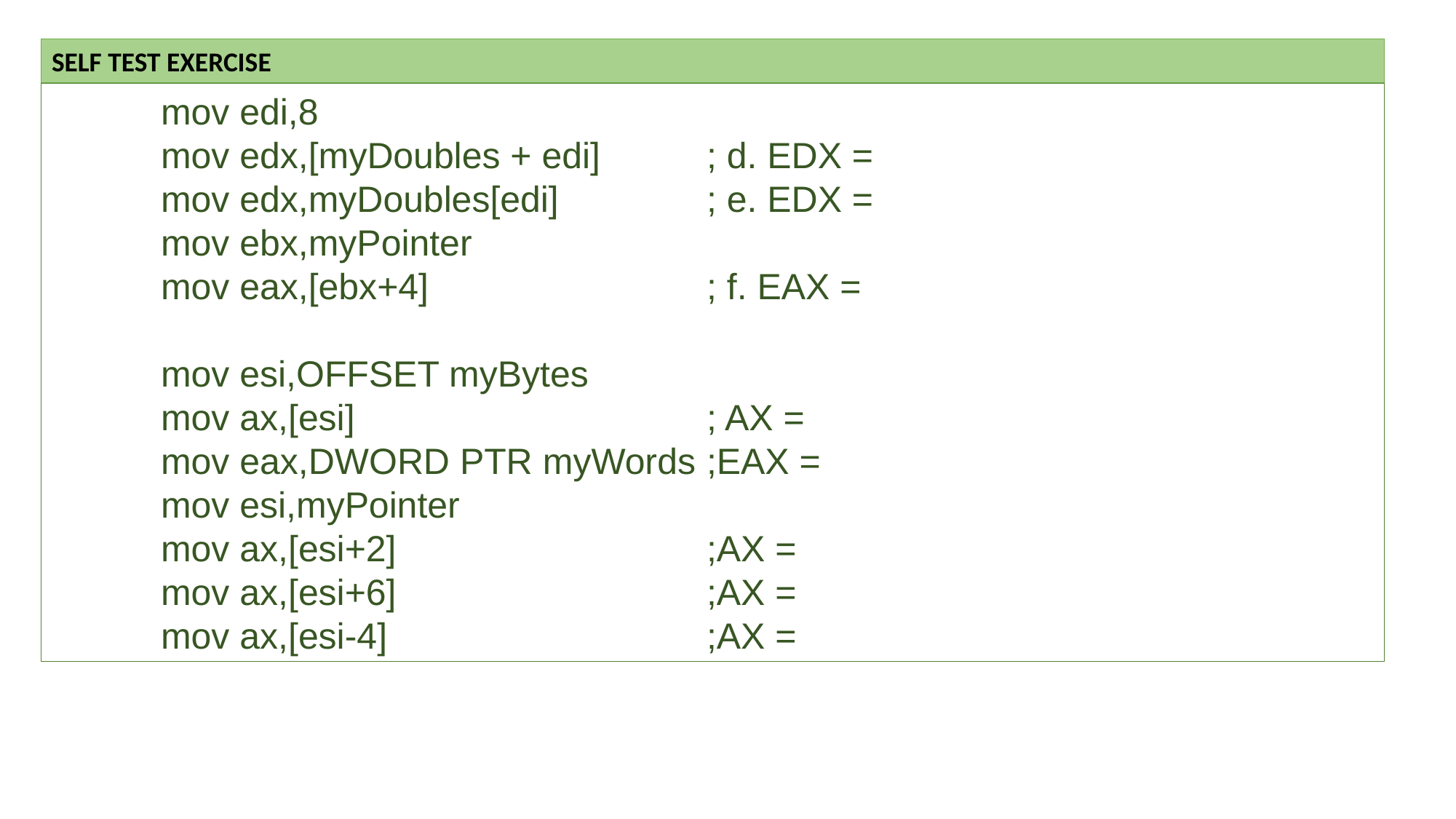

SELF TEST EXERCISE
mov edi,8
mov edx,[myDoubles + edi] 	; d. EDX =
mov edx,myDoubles[edi] 		; e. EDX =
mov ebx,myPointer
mov eax,[ebx+4] 			; f. EAX =

mov esi,OFFSET myBytes
mov ax,[esi] 				; AX =
mov eax,DWORD PTR myWords 	;EAX =
mov esi,myPointer
mov ax,[esi+2] 			;AX =
mov ax,[esi+6] 			;AX =
mov ax,[esi-4] 			;AX =